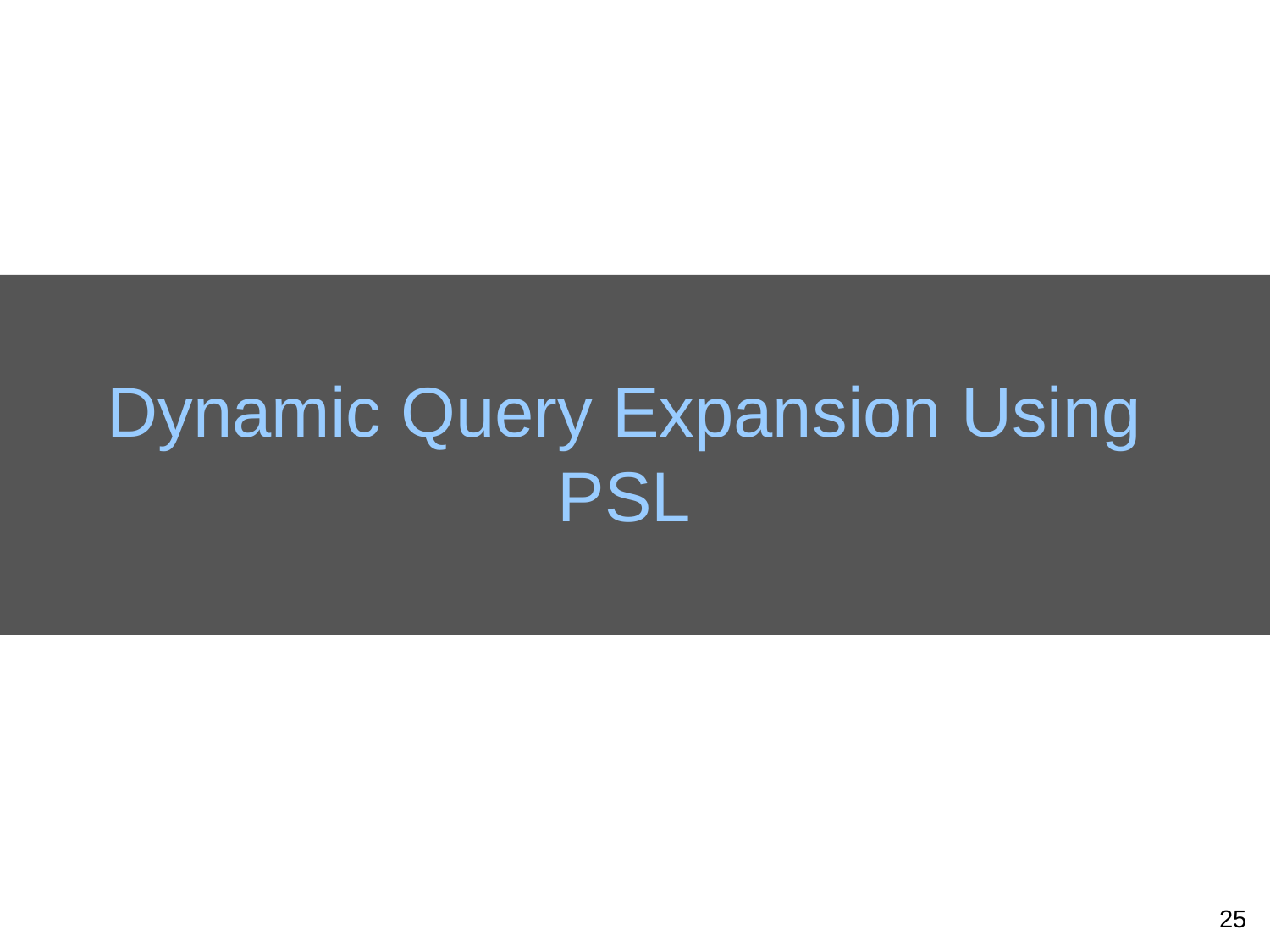

# Dynamic Query Expansion Using PSL
25